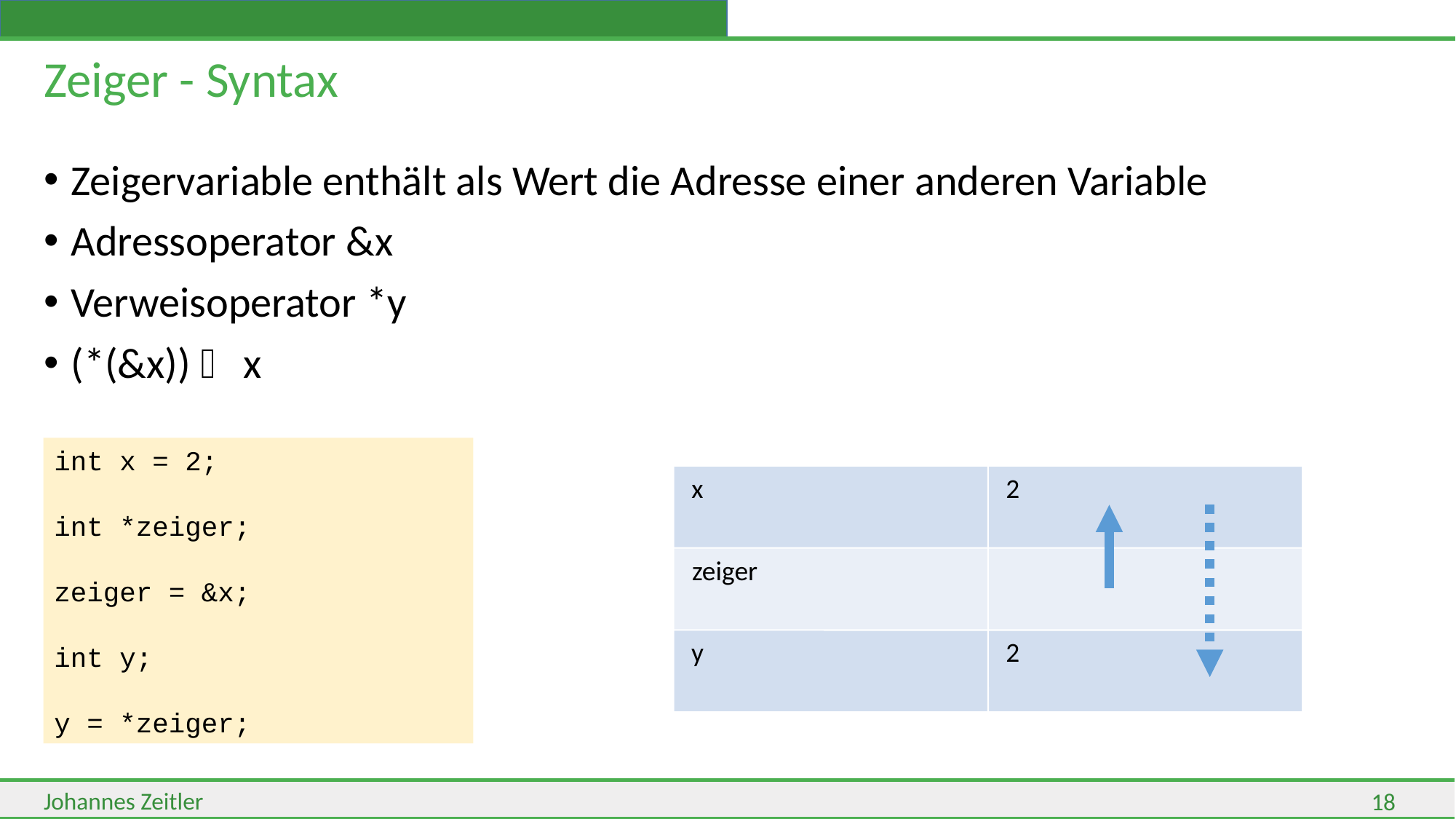

# Zeiger - Syntax
Zeigervariable enthält als Wert die Adresse einer anderen Variable
Adressoperator &x
Verweisoperator *y
(*(&x)) ≡ x
int x = 2;

int *zeiger;

zeiger = &x;

int y;

y = *zeiger;

x
2

zeiger

y
2

18
Johannes Zeitler